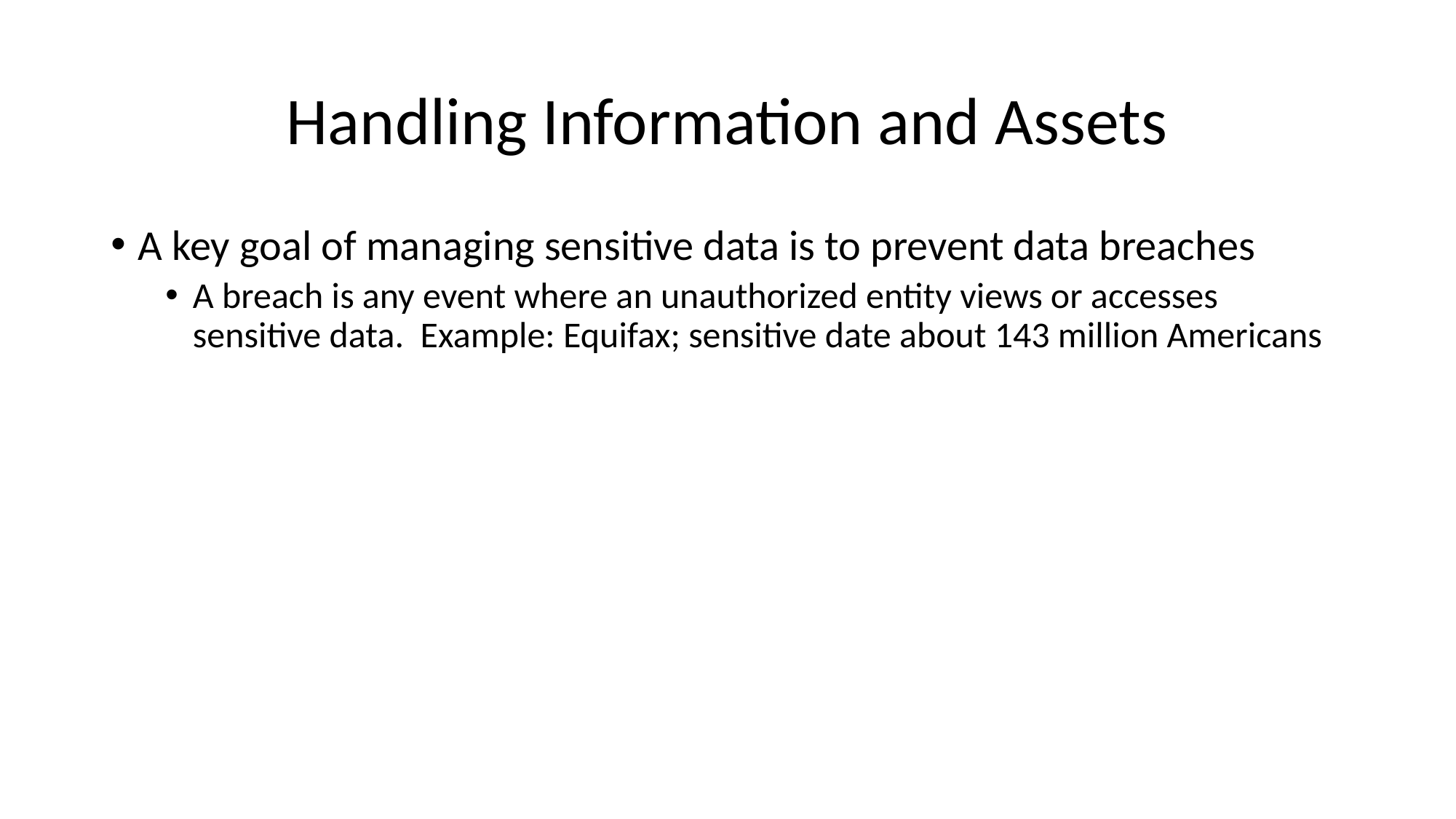

# Handling Information and Assets
A key goal of managing sensitive data is to prevent data breaches
A breach is any event where an unauthorized entity views or accesses sensitive data.  Example: Equifax; sensitive date about 143 million Americans